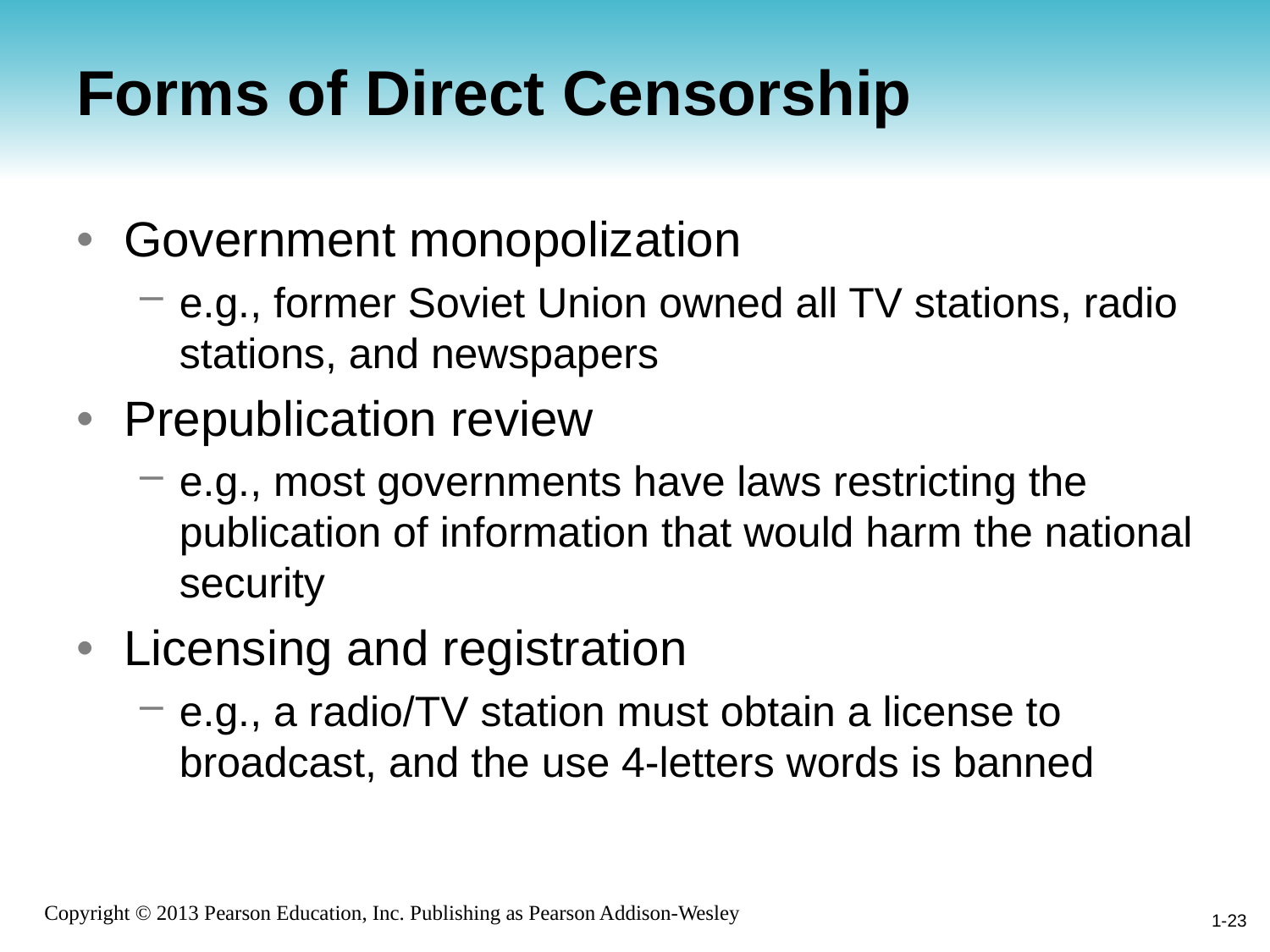

# Forms of Direct Censorship
Government monopolization
e.g., former Soviet Union owned all TV stations, radio stations, and newspapers
Prepublication review
e.g., most governments have laws restricting the publication of information that would harm the national security
Licensing and registration
e.g., a radio/TV station must obtain a license to broadcast, and the use 4-letters words is banned
1-23